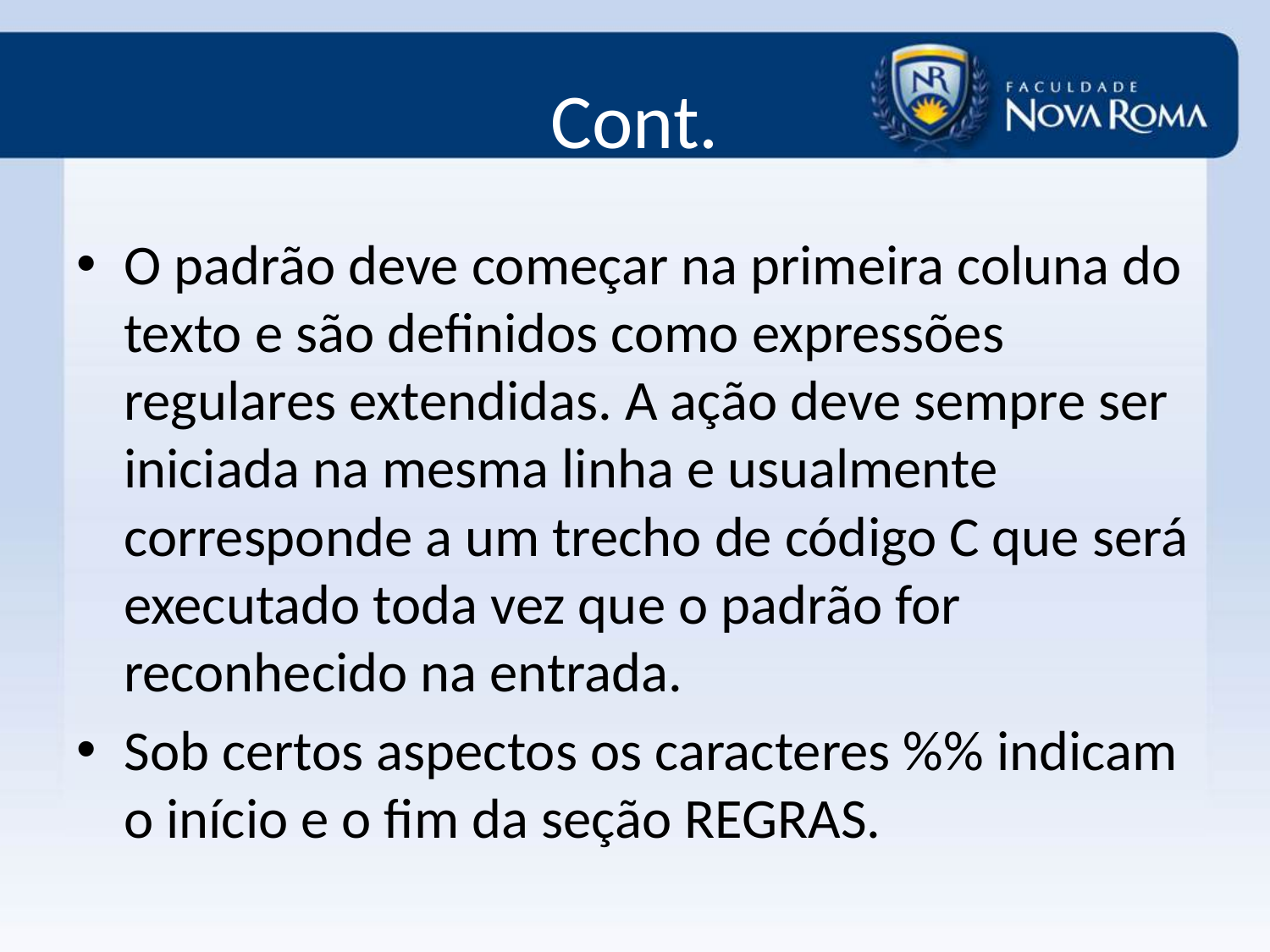

# Cont.
O padrão deve começar na primeira coluna do texto e são definidos como expressões regulares extendidas. A ação deve sempre ser iniciada na mesma linha e usualmente corresponde a um trecho de código C que será executado toda vez que o padrão for reconhecido na entrada.
Sob certos aspectos os caracteres %% indicam o início e o fim da seção REGRAS.